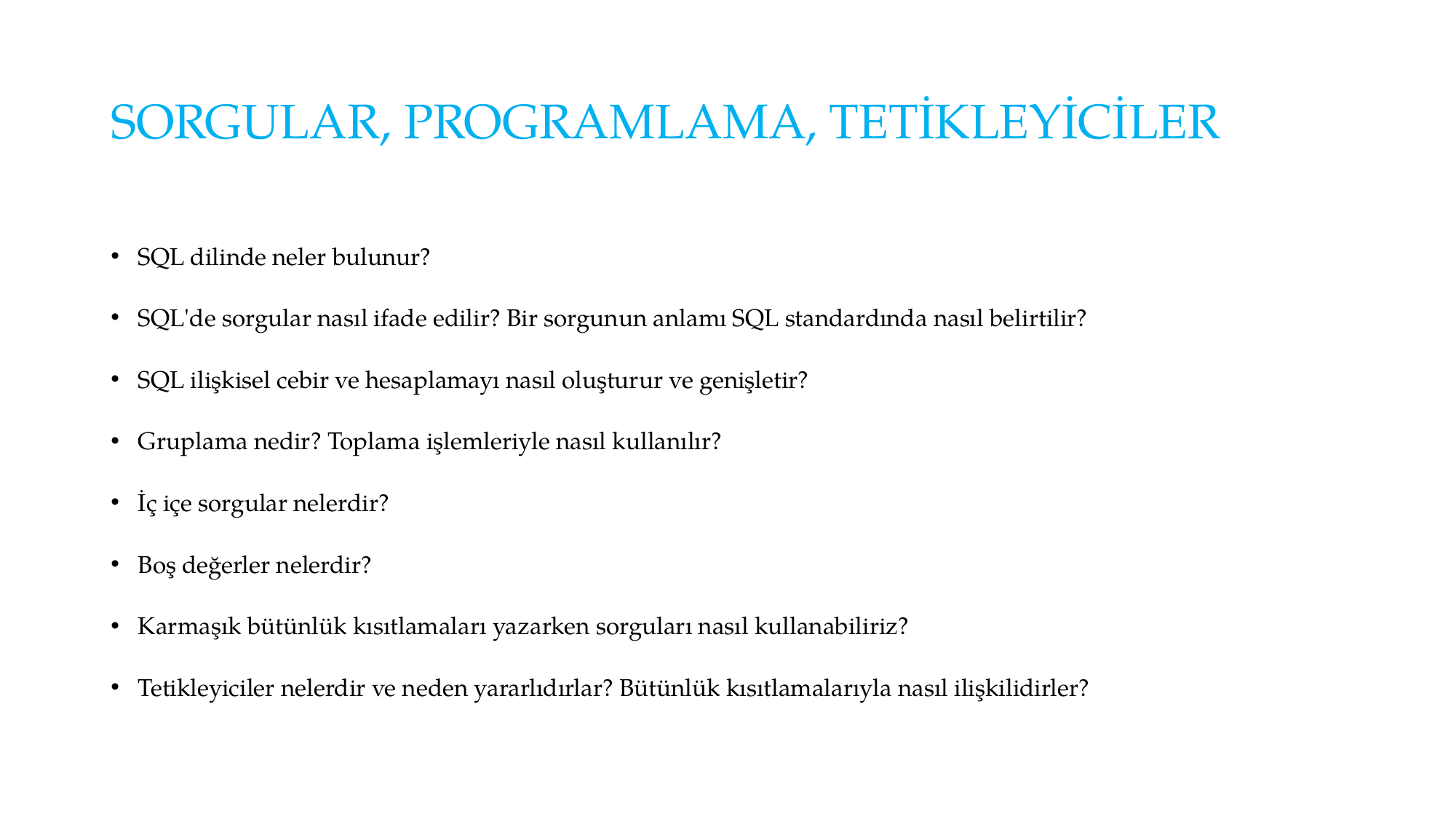

# SORGULAR, PROGRAMLAMA, TETİKLEYİCİLER
SQL dilinde neler bulunur?
SQL'de sorgular nasıl ifade edilir? Bir sorgunun anlamı SQL standardında nasıl belirtilir?
SQL ilişkisel cebir ve hesaplamayı nasıl oluşturur ve genişletir?
Gruplama nedir? Toplama işlemleriyle nasıl kullanılır?
İç içe sorgular nelerdir?
Boş değerler nelerdir?
Karmaşık bütünlük kısıtlamaları yazarken sorguları nasıl kullanabiliriz?
Tetikleyiciler nelerdir ve neden yararlıdırlar? Bütünlük kısıtlamalarıyla nasıl ilişkilidirler?